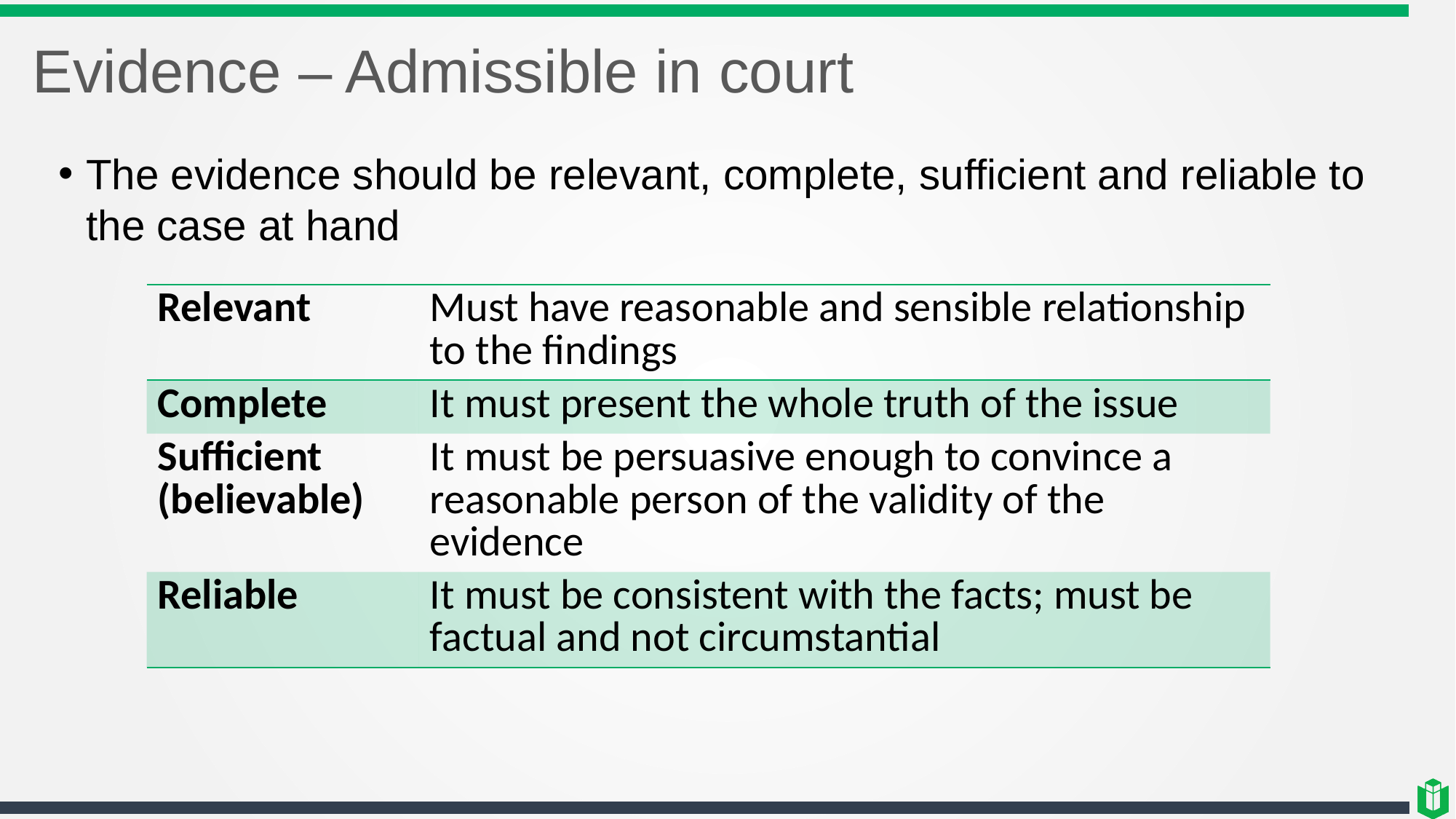

# Evidence – Admissible in court
The evidence should be relevant, complete, sufficient and reliable to the case at hand

| Relevant | Must have reasonable and sensible relationship to the findings |
| --- | --- |
| Complete | It must present the whole truth of the issue |
| Sufficient (believable) | It must be persuasive enough to convince a reasonable person of the validity of the evidence |
| Reliable | It must be consistent with the facts; must be factual and not circumstantial |